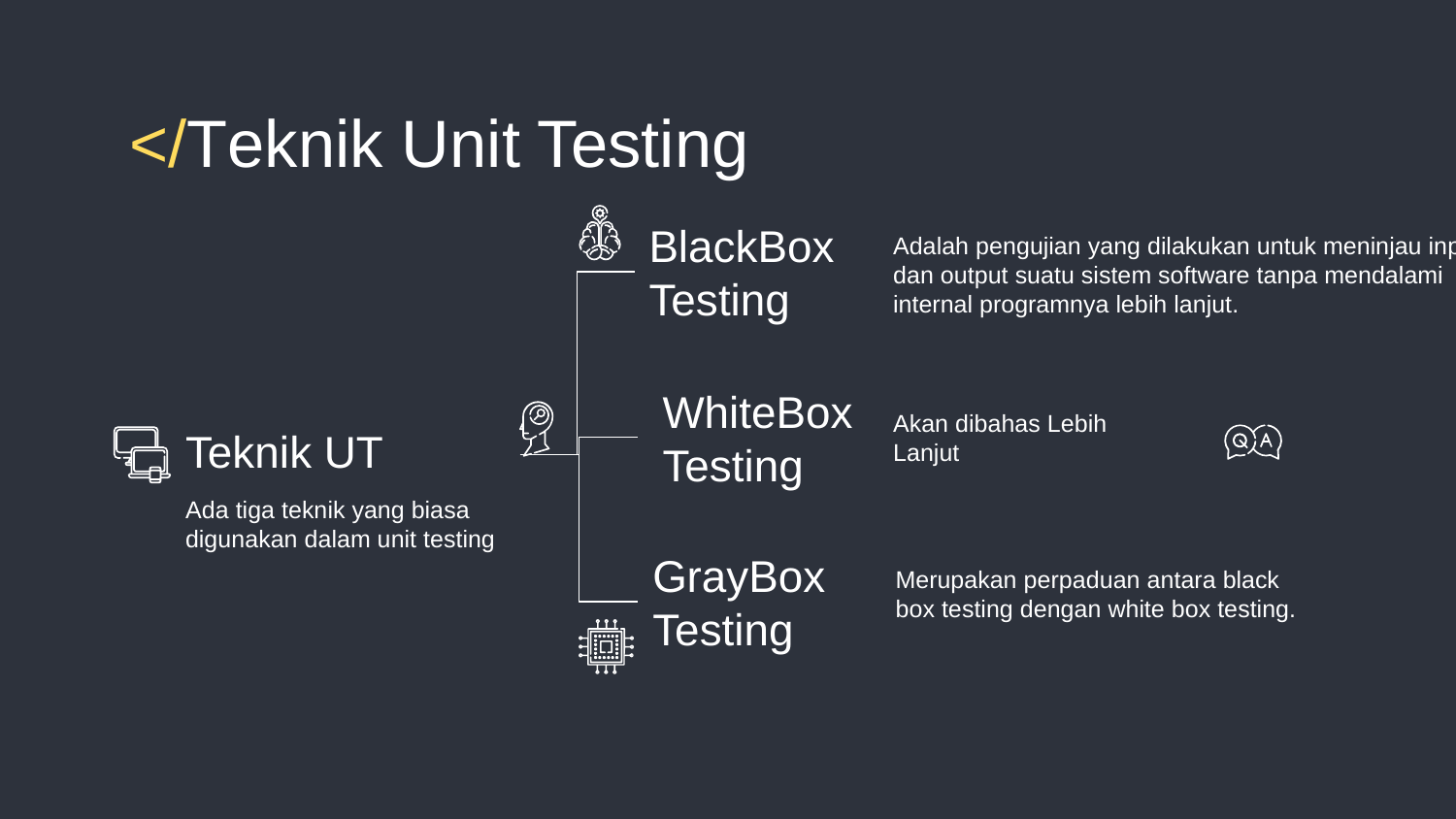

# </Teknik Unit Testing

BlackBox Testing
Adalah pengujian yang dilakukan untuk meninjau input dan output suatu sistem software tanpa mendalami internal programnya lebih lanjut.
WhiteBox Testing
Akan dibahas Lebih Lanjut

Teknik UT
Ada tiga teknik yang biasa digunakan dalam unit testing

Merupakan perpaduan antara black box testing dengan white box testing.
GrayBox Testing